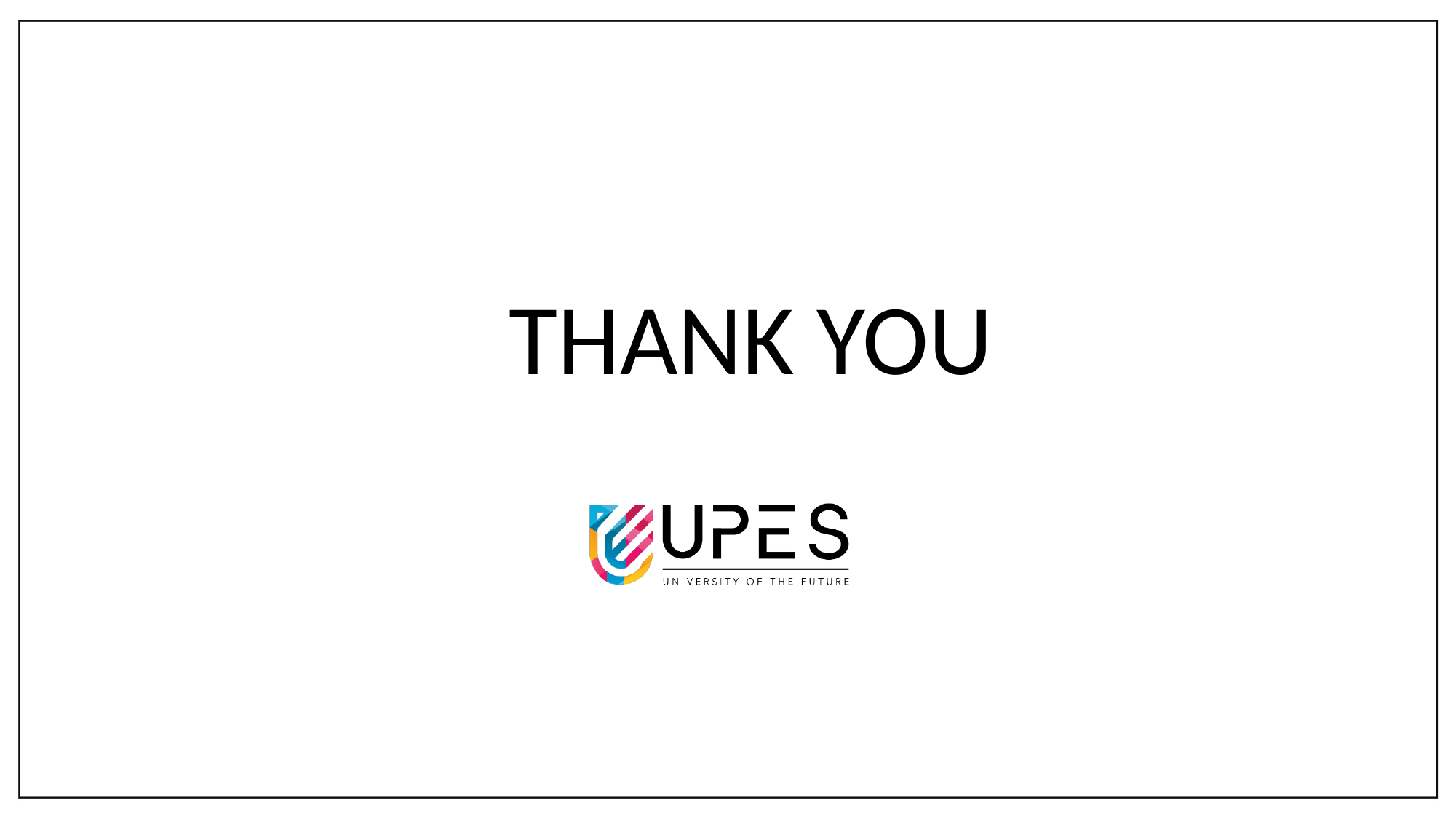

THANK YOU
MUSIC RECOMMENDATION SYSTEM , INTERNSHIP Project